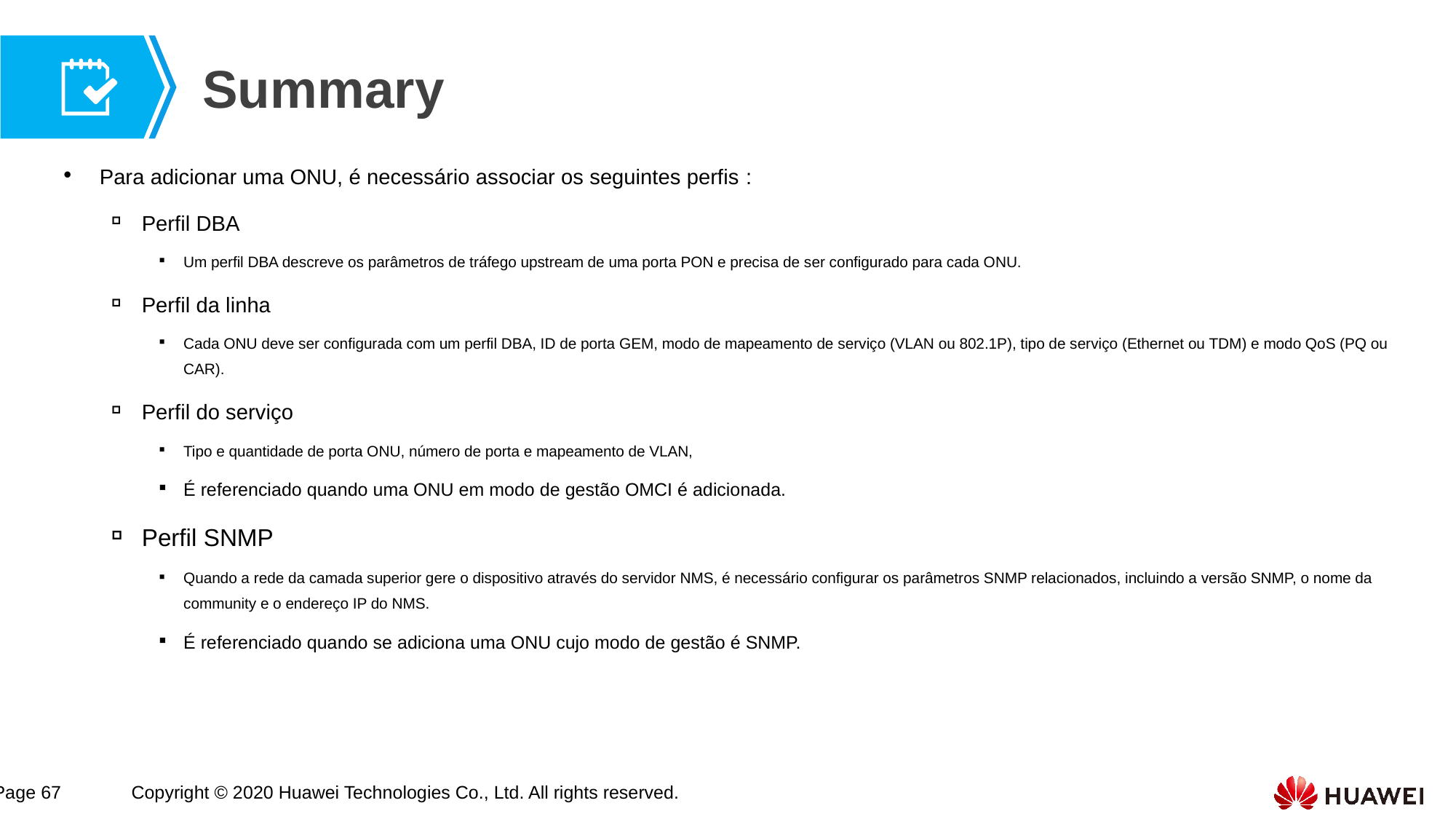

Para adicionar uma ONU, é necessário associar os seguintes perfis :
Perfil DBA
Um perfil DBA descreve os parâmetros de tráfego upstream de uma porta PON e precisa de ser configurado para cada ONU.
Perfil da linha
Cada ONU deve ser configurada com um perfil DBA, ID de porta GEM, modo de mapeamento de serviço (VLAN ou 802.1P), tipo de serviço (Ethernet ou TDM) e modo QoS (PQ ou CAR).
Perfil do serviço
Tipo e quantidade de porta ONU, número de porta e mapeamento de VLAN,
É referenciado quando uma ONU em modo de gestão OMCI é adicionada.
Perfil SNMP
Quando a rede da camada superior gere o dispositivo através do servidor NMS, é necessário configurar os parâmetros SNMP relacionados, incluindo a versão SNMP, o nome da community e o endereço IP do NMS.
É referenciado quando se adiciona uma ONU cujo modo de gestão é SNMP.